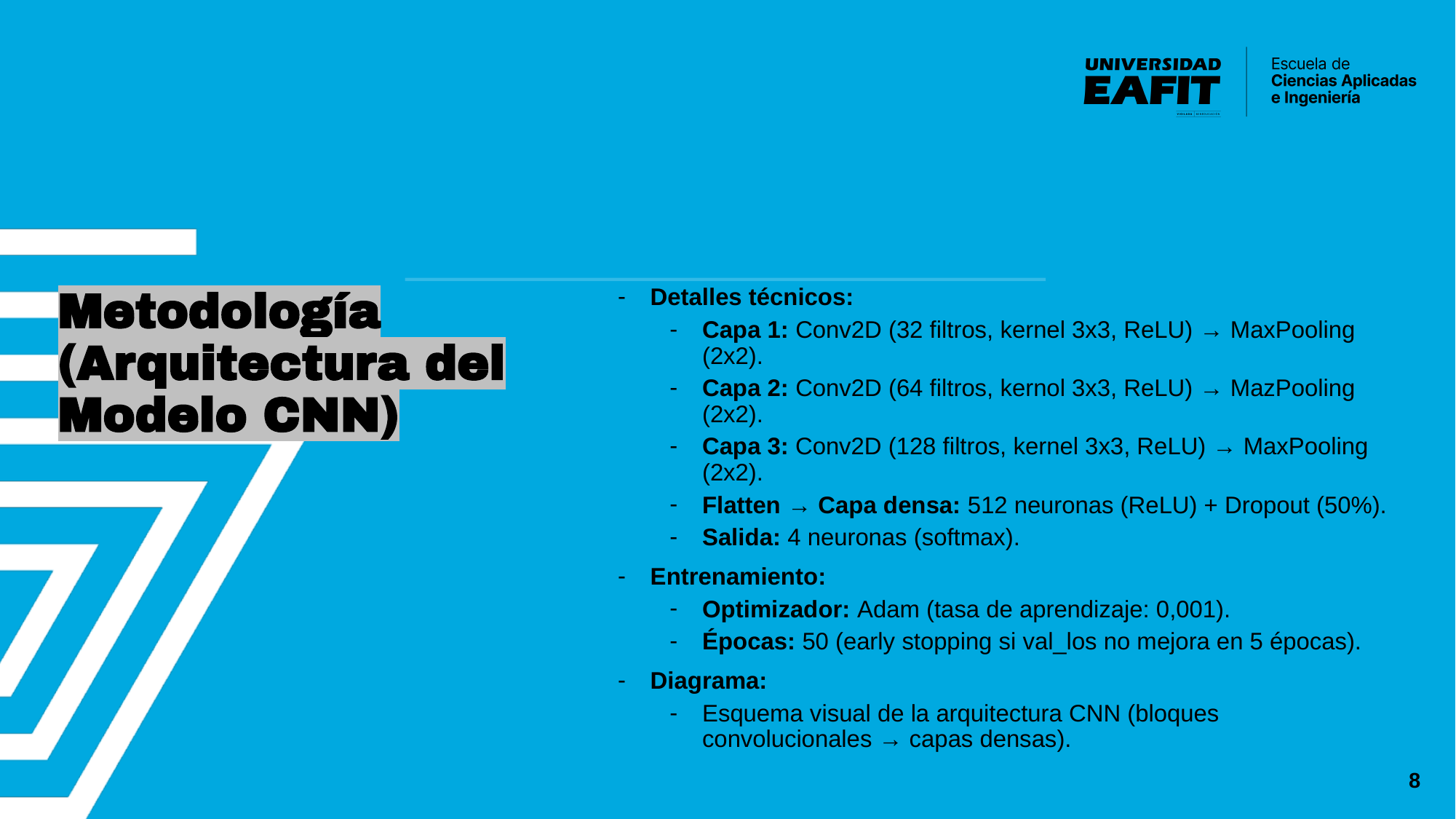

Detalles técnicos:
Capa 1: Conv2D (32 filtros, kernel 3x3, ReLU) → MaxPooling (2x2).
Capa 2: Conv2D (64 filtros, kernol 3x3, ReLU) → MazPooling (2x2).
Capa 3: Conv2D (128 filtros, kernel 3x3, ReLU) → MaxPooling (2x2).
Flatten → Capa densa: 512 neuronas (ReLU) + Dropout (50%).
Salida: 4 neuronas (softmax).
Entrenamiento:
Optimizador: Adam (tasa de aprendizaje: 0,001).
Épocas: 50 (early stopping si val_los no mejora en 5 épocas).
Diagrama:
Esquema visual de la arquitectura CNN (bloques convolucionales → capas densas).

# Metodología (Arquitectura del Modelo CNN)
8